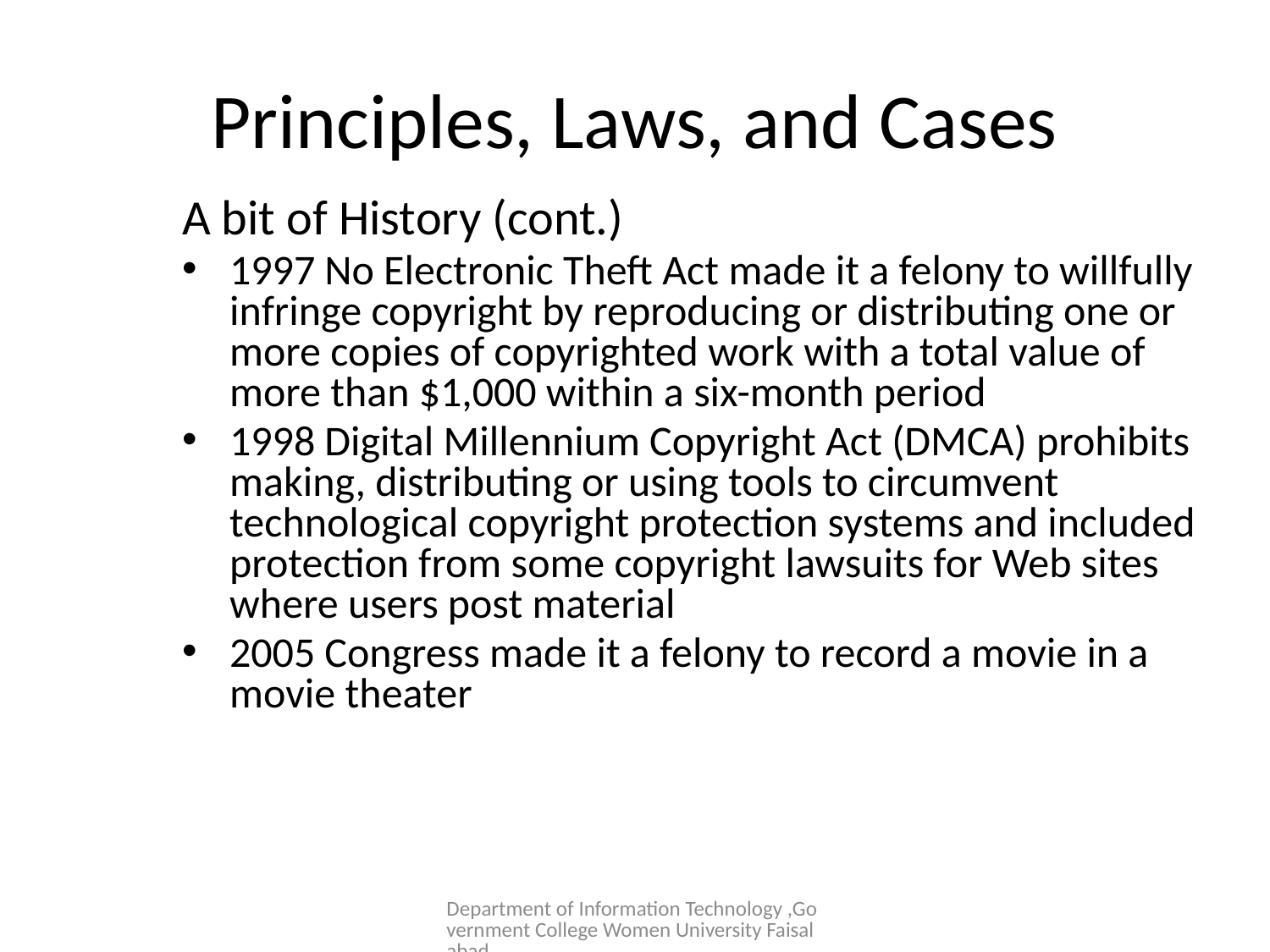

# Principles, Laws, and Cases
A bit of History (cont.)
1997 No Electronic Theft Act made it a felony to willfully infringe copyright by reproducing or distributing one or more copies of copyrighted work with a total value of more than $1,000 within a six-month period
1998 Digital Millennium Copyright Act (DMCA) prohibits making, distributing or using tools to circumvent technological copyright protection systems and included protection from some copyright lawsuits for Web sites where users post material
2005 Congress made it a felony to record a movie in a movie theater
Department of Information Technology ,Government College Women University Faisalabad